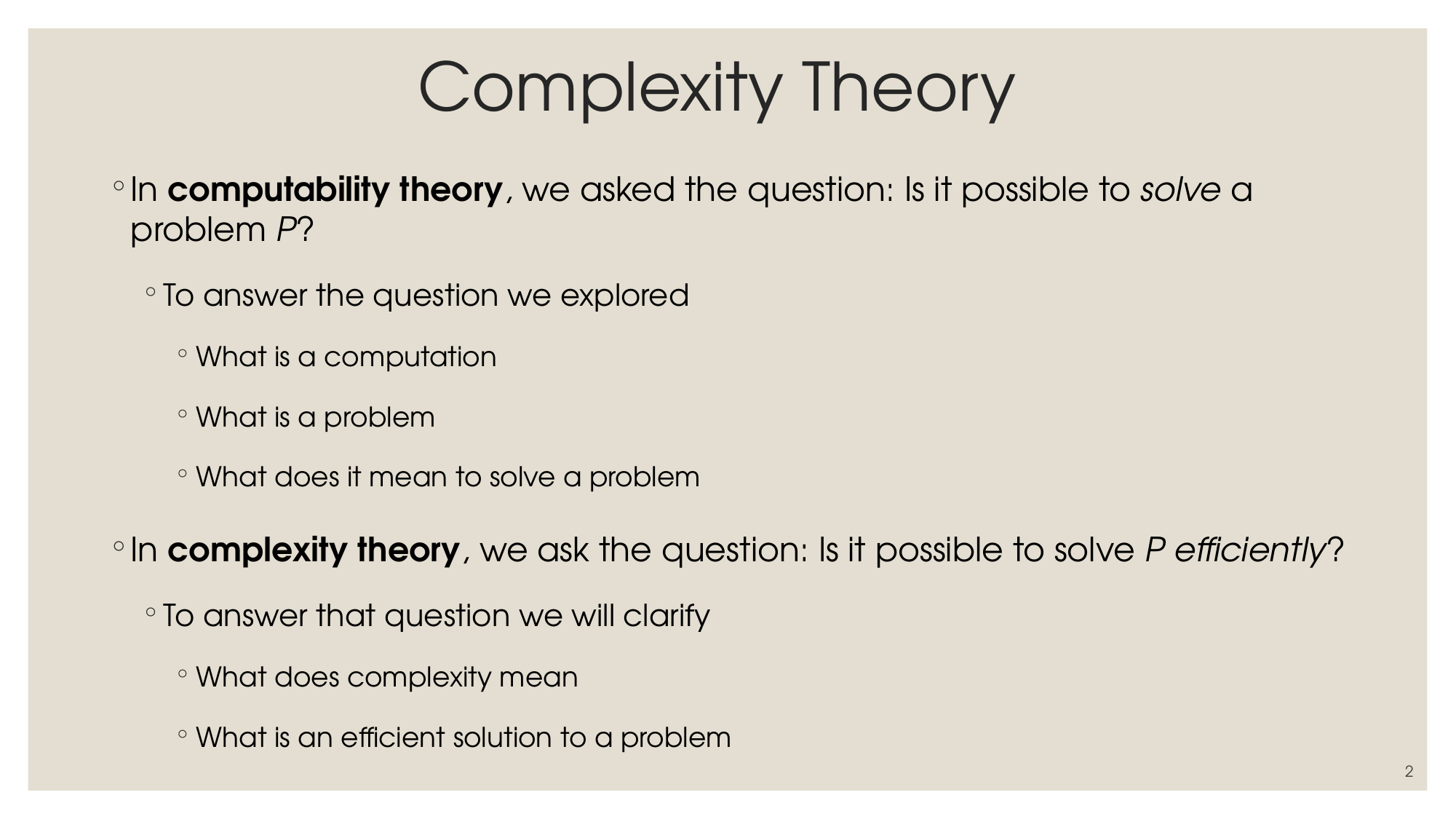

# Complexity Theory
In computability theory, we asked the question: Is it possible to solve a 	problem P?
To answer the question we explored
What is a computation
What is a problem
What does it mean to solve a problem
In complexity theory, we ask the question: Is it possible to solve P efficiently?
To answer that question we will clarify
What does complexity mean
What is an efficient solution to a problem
2